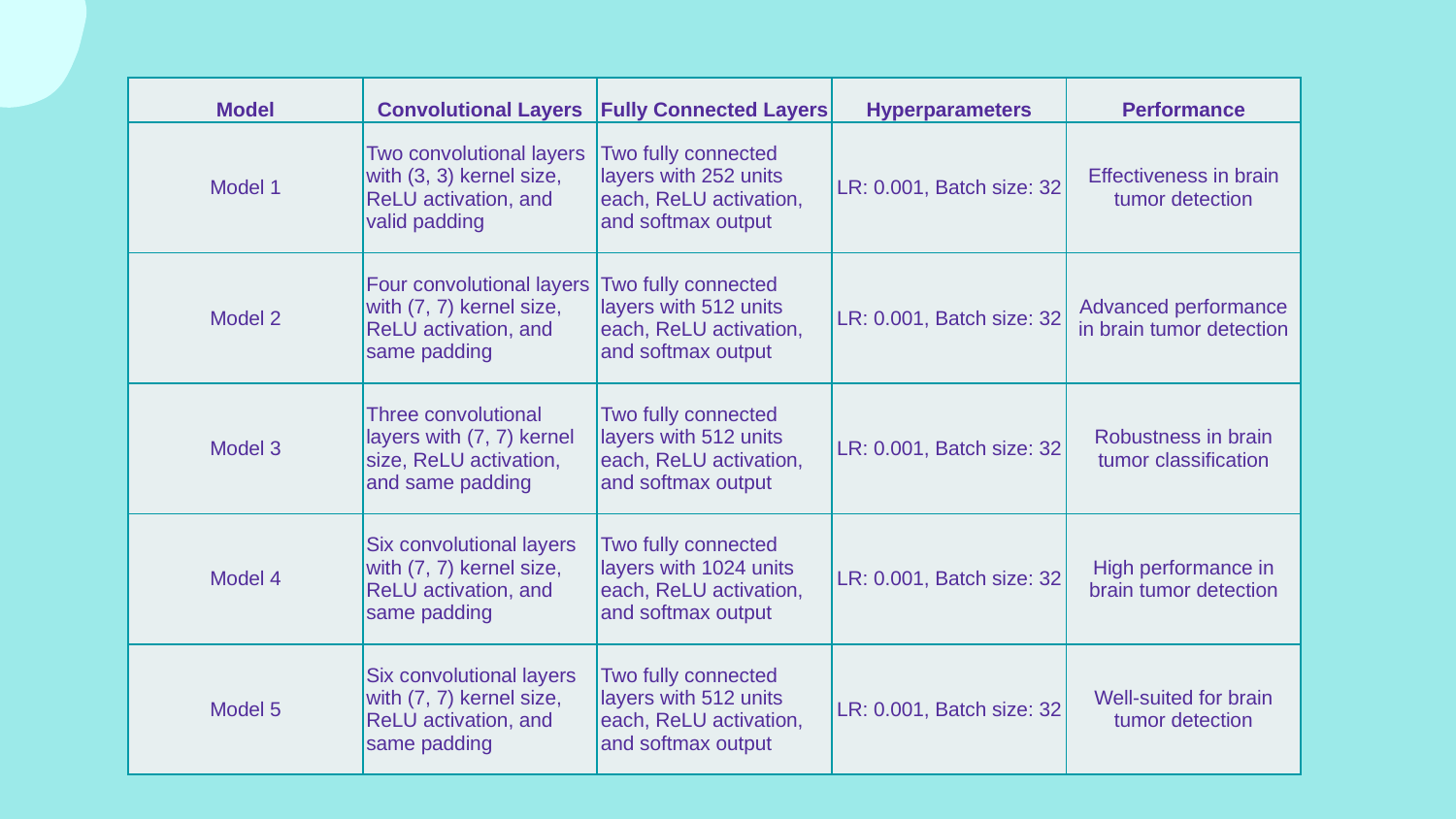

| Model | Convolutional Layers | Fully Connected Layers | Hyperparameters | Performance |
| --- | --- | --- | --- | --- |
| Model 1 | Two convolutional layers with (3, 3) kernel size, ReLU activation, and valid padding | Two fully connected layers with 252 units each, ReLU activation, and softmax output | LR: 0.001, Batch size: 32 | Effectiveness in brain tumor detection |
| Model 2 | Four convolutional layers with (7, 7) kernel size, ReLU activation, and same padding | Two fully connected layers with 512 units each, ReLU activation, and softmax output | LR: 0.001, Batch size: 32 | Advanced performance in brain tumor detection |
| Model 3 | Three convolutional layers with (7, 7) kernel size, ReLU activation, and same padding | Two fully connected layers with 512 units each, ReLU activation, and softmax output | LR: 0.001, Batch size: 32 | Robustness in brain tumor classification |
| Model 4 | Six convolutional layers with (7, 7) kernel size, ReLU activation, and same padding | Two fully connected layers with 1024 units each, ReLU activation, and softmax output | LR: 0.001, Batch size: 32 | High performance in brain tumor detection |
| Model 5 | Six convolutional layers with (7, 7) kernel size, ReLU activation, and same padding | Two fully connected layers with 512 units each, ReLU activation, and softmax output | LR: 0.001, Batch size: 32 | Well-suited for brain tumor detection |